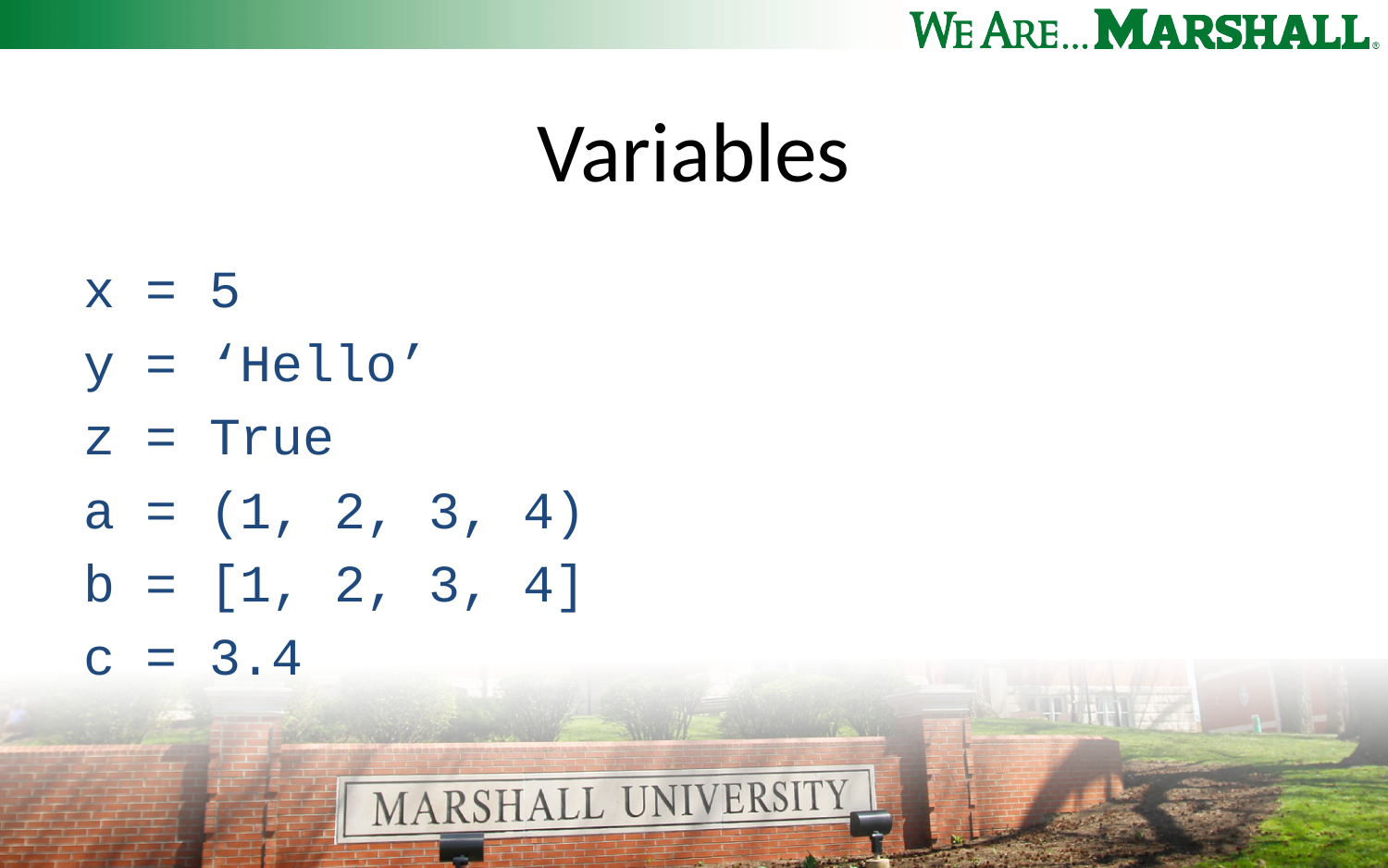

# Variables
x = 5
y = ‘Hello’
z = True
a = (1, 2, 3, 4)
b = [1, 2, 3, 4]
c = 3.4